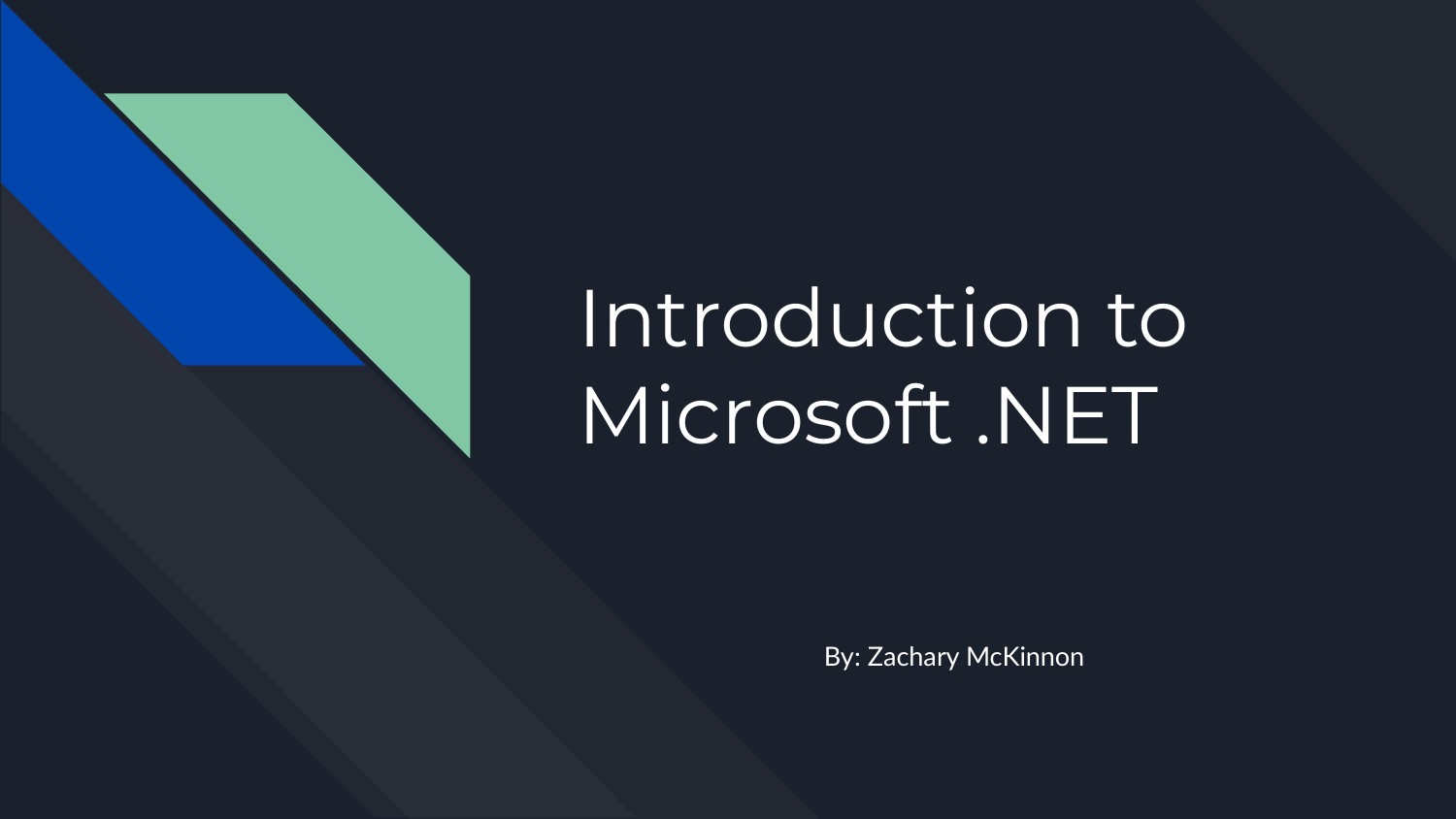

# Introduction to Microsoft .NET
By: Zachary McKinnon